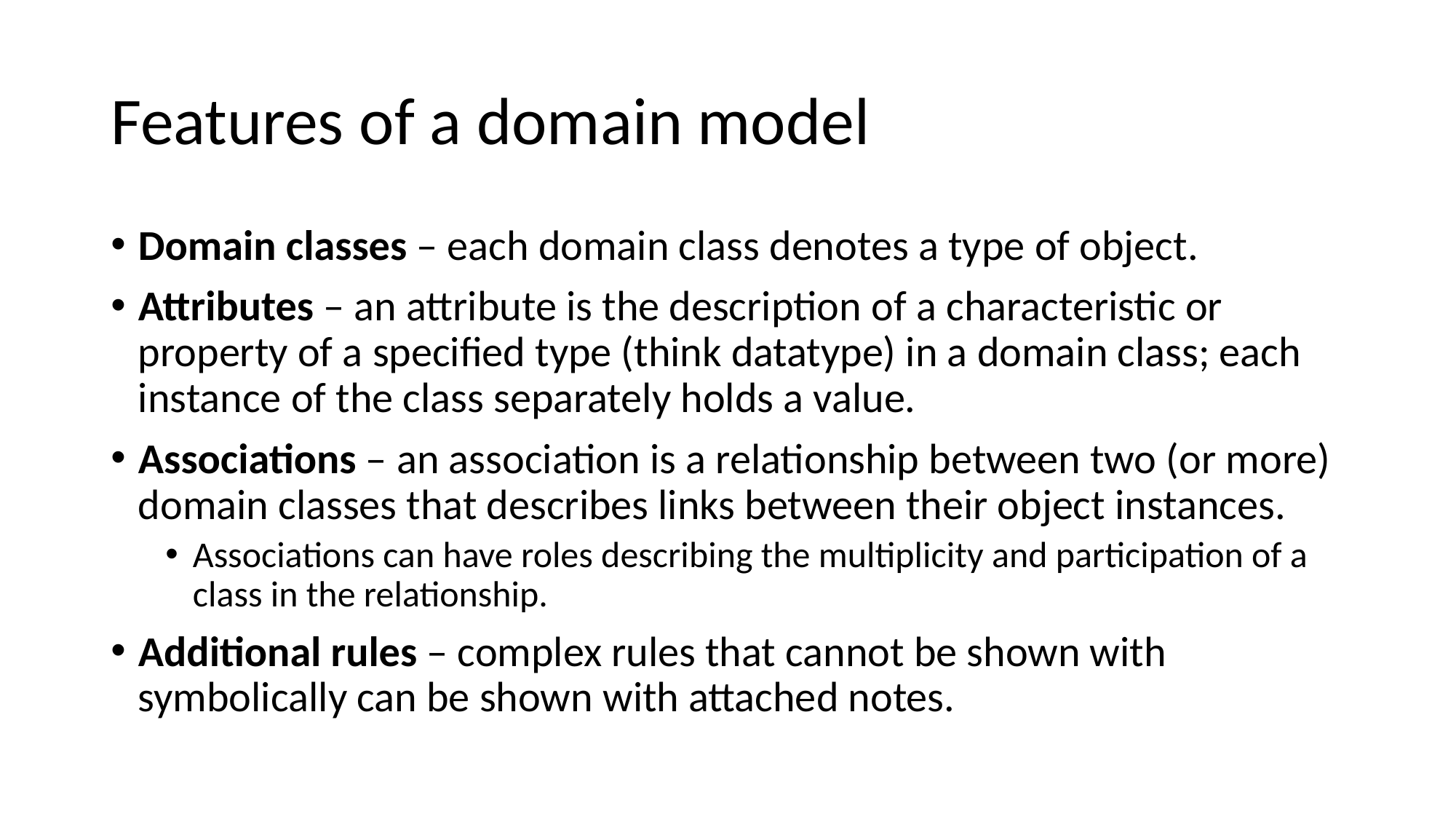

# Features of a domain model
Domain classes – each domain class denotes a type of object.
Attributes – an attribute is the description of a characteristic or property of a specified type (think datatype) in a domain class; each instance of the class separately holds a value.
Associations – an association is a relationship between two (or more) domain classes that describes links between their object instances.
Associations can have roles describing the multiplicity and participation of a class in the relationship.
Additional rules – complex rules that cannot be shown with symbolically can be shown with attached notes.